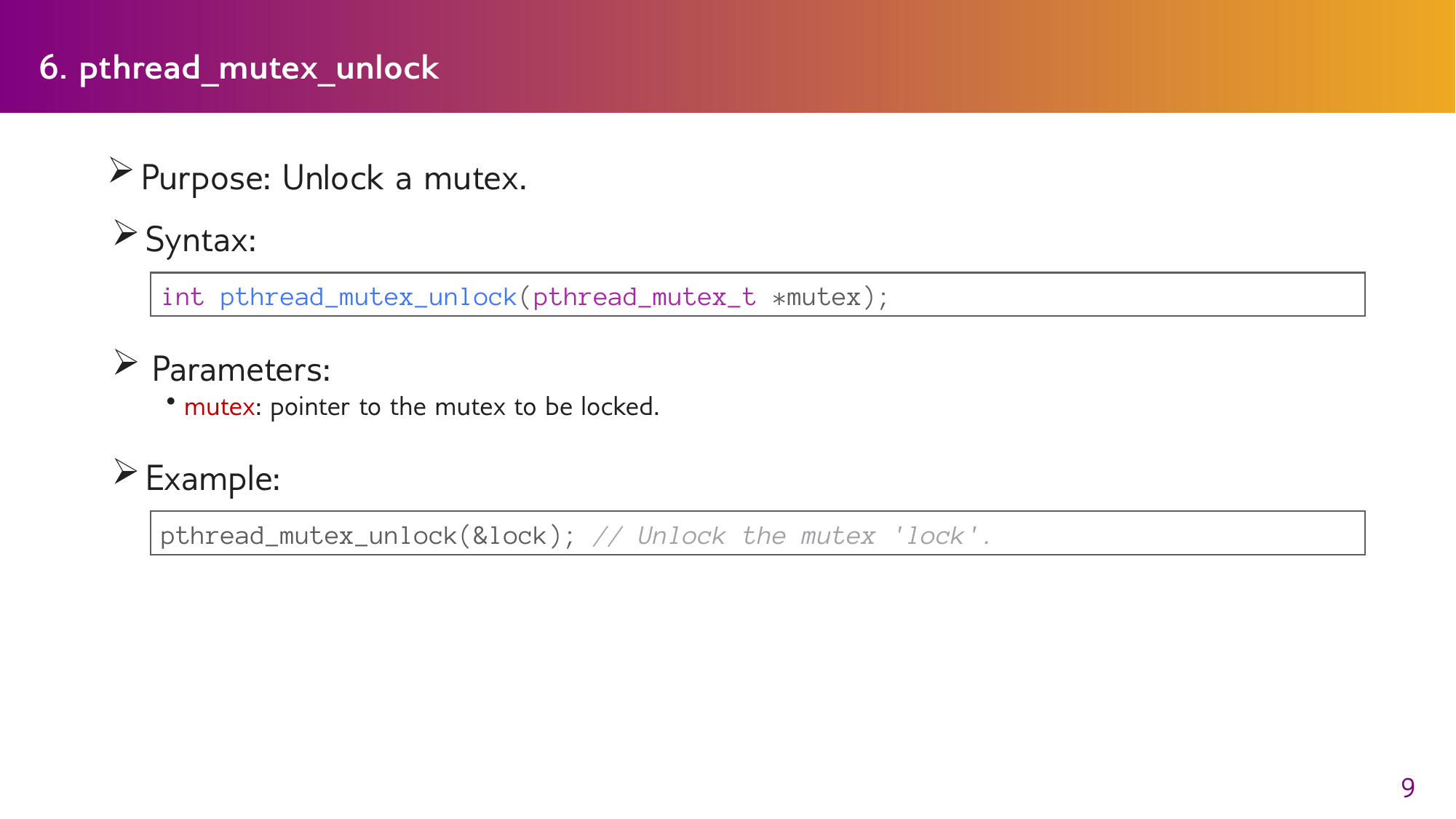

# 6. pthread_mutex_unlock
Purpose: Unlock a mutex.
Syntax:
int pthread_mutex_unlock(pthread_mutex_t *mutex);
Parameters:
 mutex: pointer to the mutex to be locked.
Example:
pthread_mutex_unlock(&lock); // Unlock the mutex 'lock'.
9